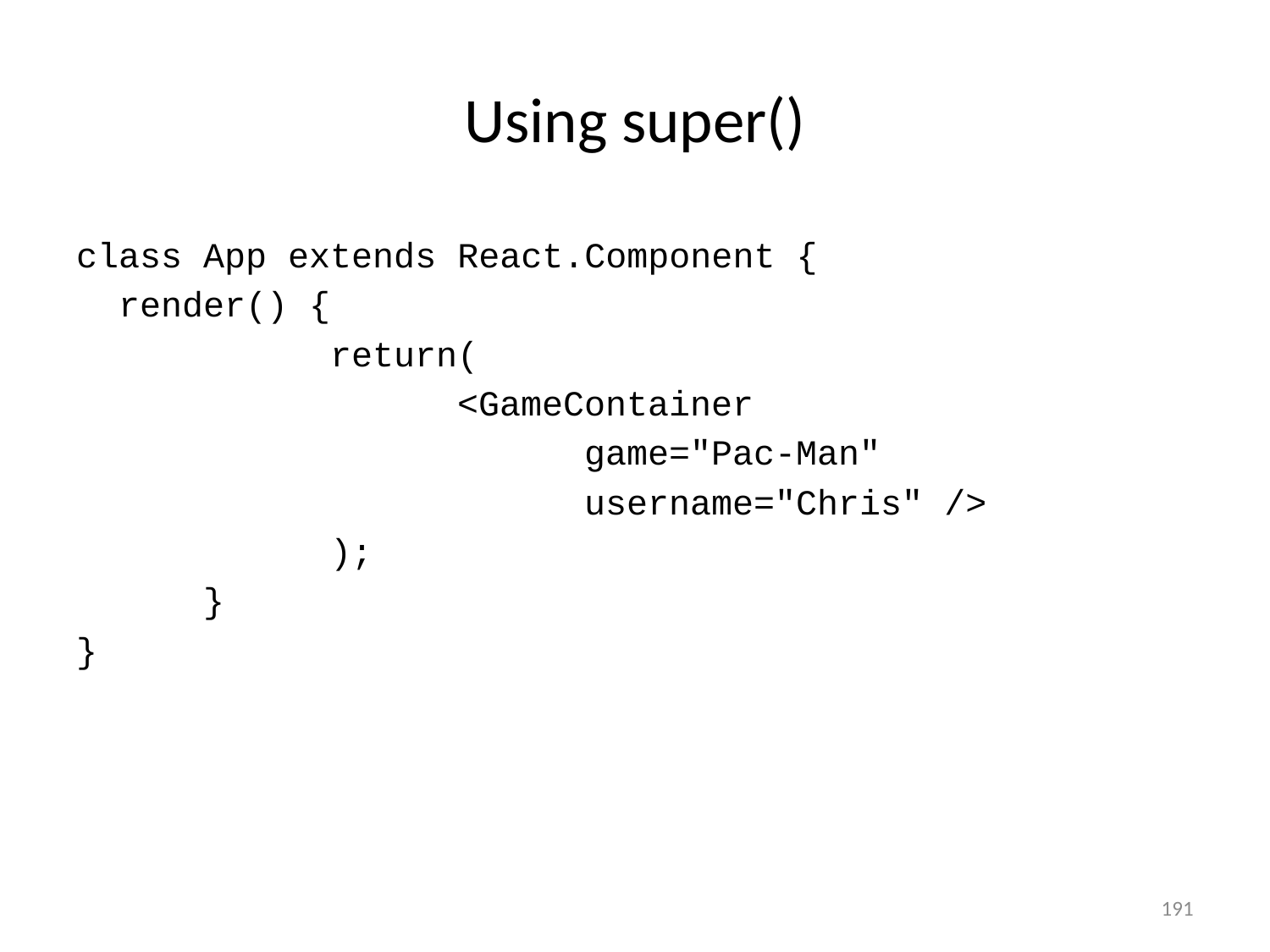

# Using super()
class App extends React.Component {
  render() {
	 	return(
			<GameContainer
				game="Pac-Man"
				username="Chris" />
		);
	}
}

191